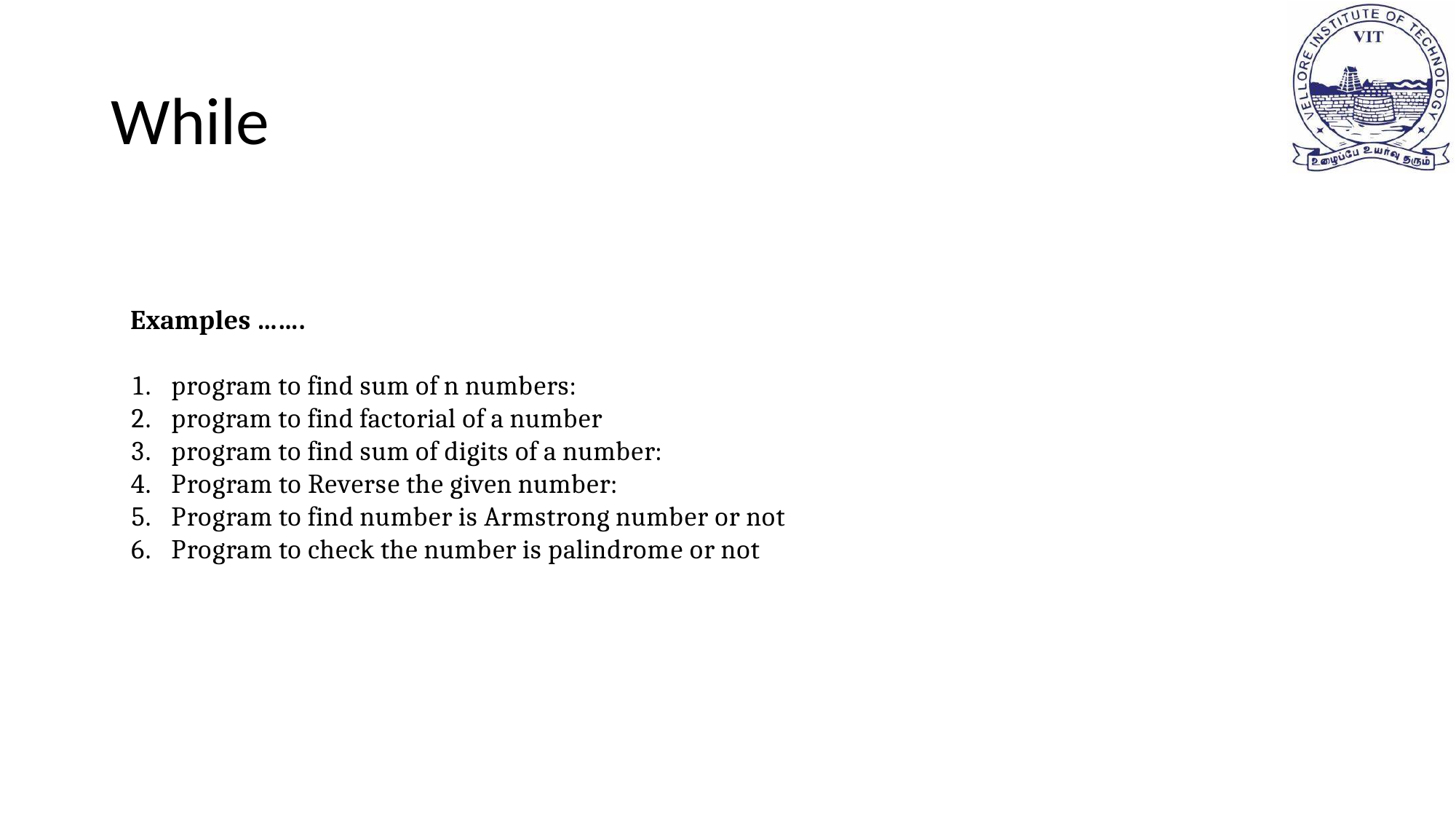

# While
Examples …….

program to find sum of n numbers:
program to find factorial of a number
program to find sum of digits of a number:
Program to Reverse the given number:
Program to find number is Armstrong number or not
Program to check the number is palindrome or not